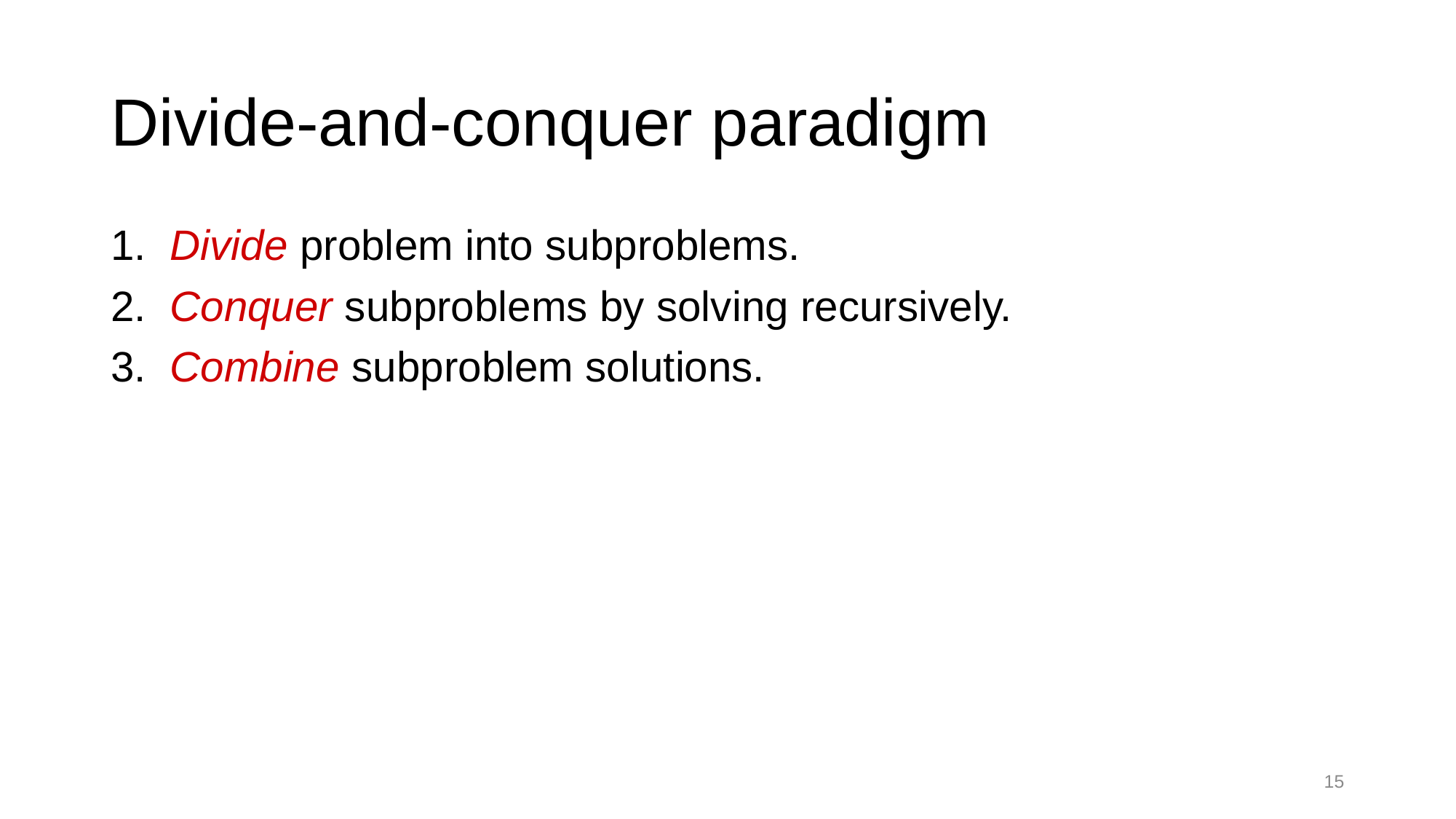

# Divide-and-conquer paradigm
1.  Divide problem into subproblems.
2.  Conquer subproblems by solving recursively.
3.  Combine subproblem solutions.
15